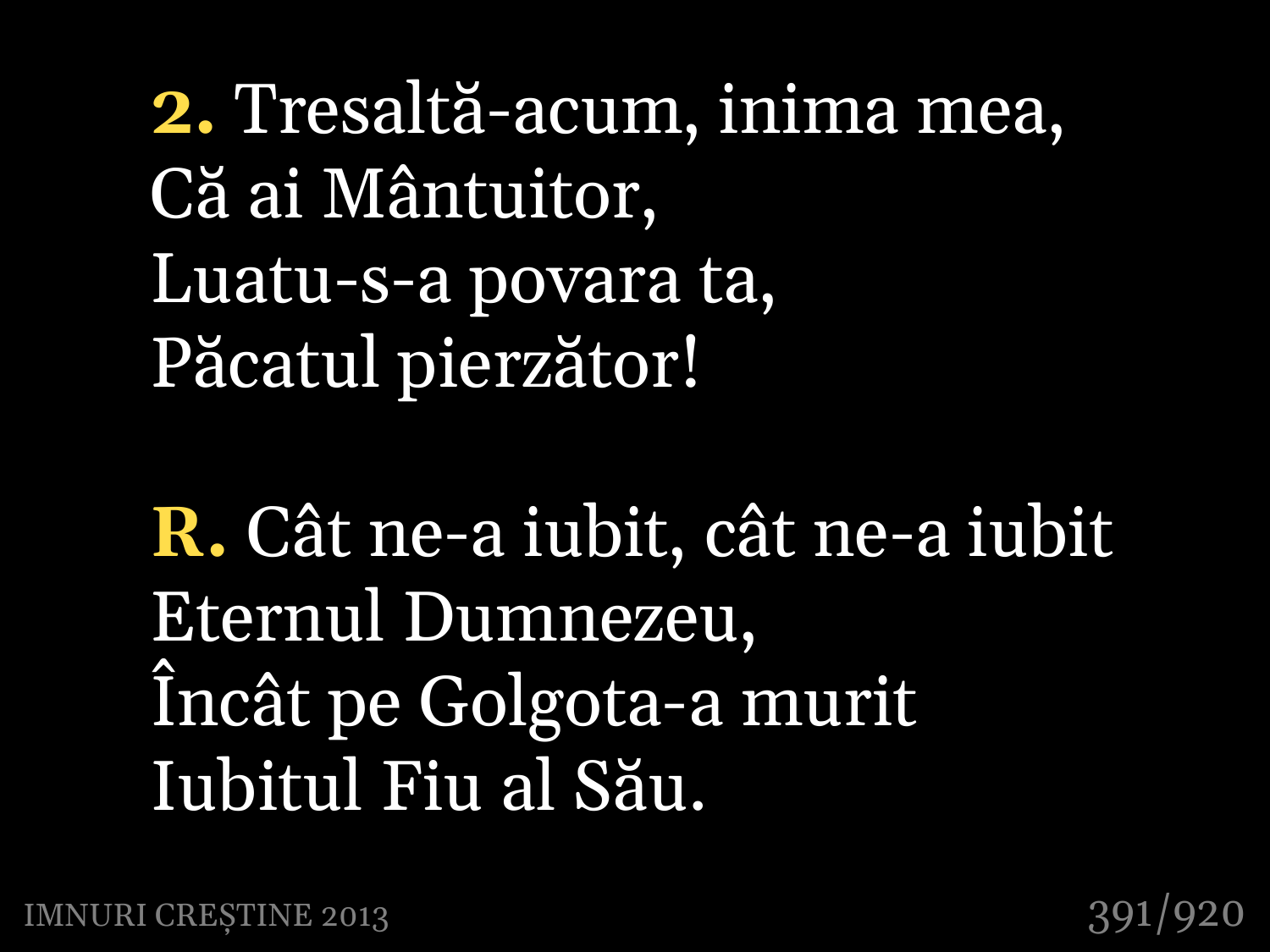

2. Tresaltă-acum, inima mea,
Că ai Mântuitor,
Luatu-s-a povara ta,
Păcatul pierzător!

R. Cât ne-a iubit, cât ne-a iubit
Eternul Dumnezeu,
Încât pe Golgota-a murit
Iubitul Fiu al Său.
391/920
IMNURI CREȘTINE 2013